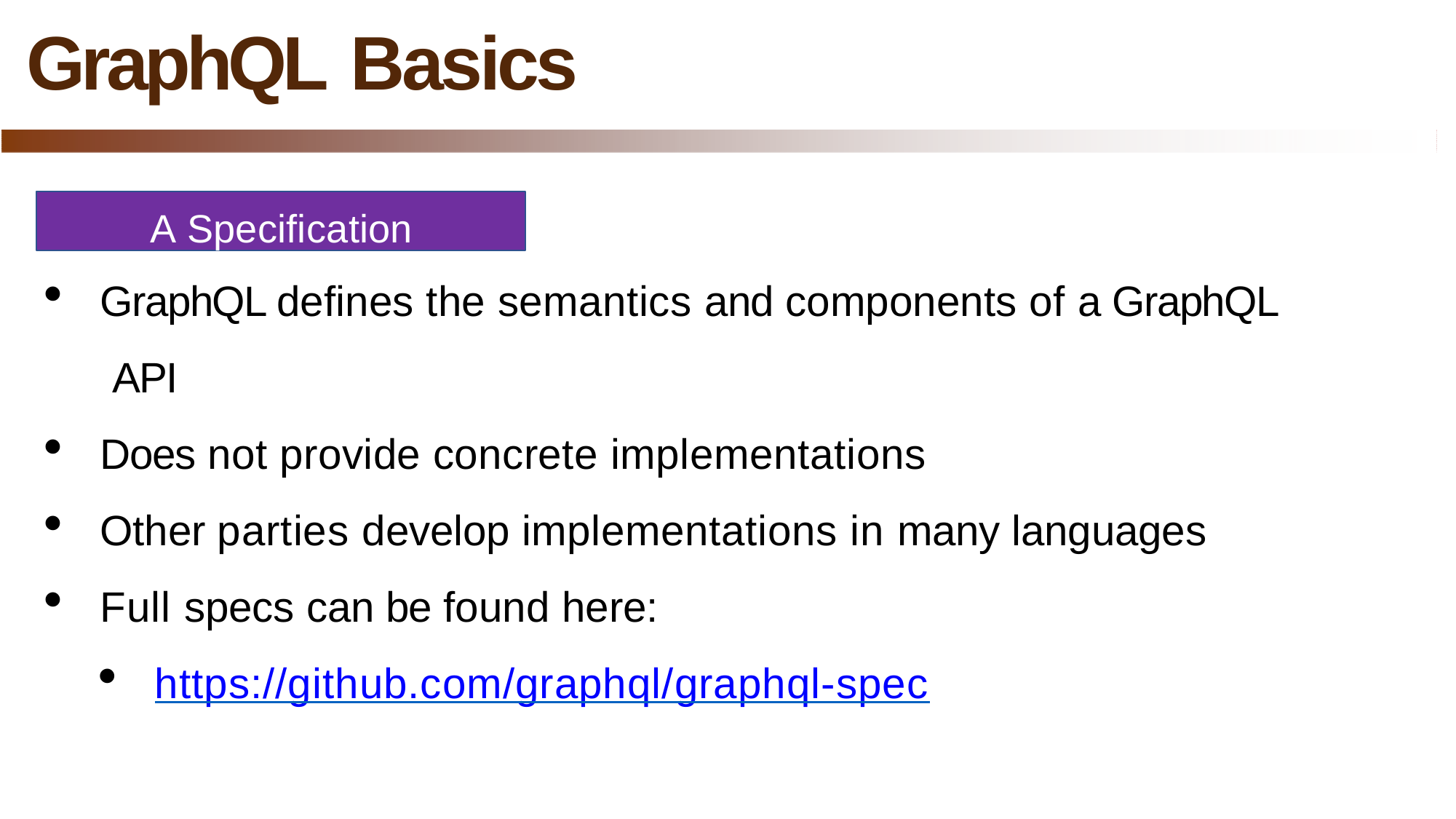

# GraphQL Basics

A Specification
GraphQL defines the semantics and components of a GraphQL  API
Does not provide concrete implementations
Other parties develop implementations in many languages
Full specs can be found here:
https://github.com/graphql/graphql-spec